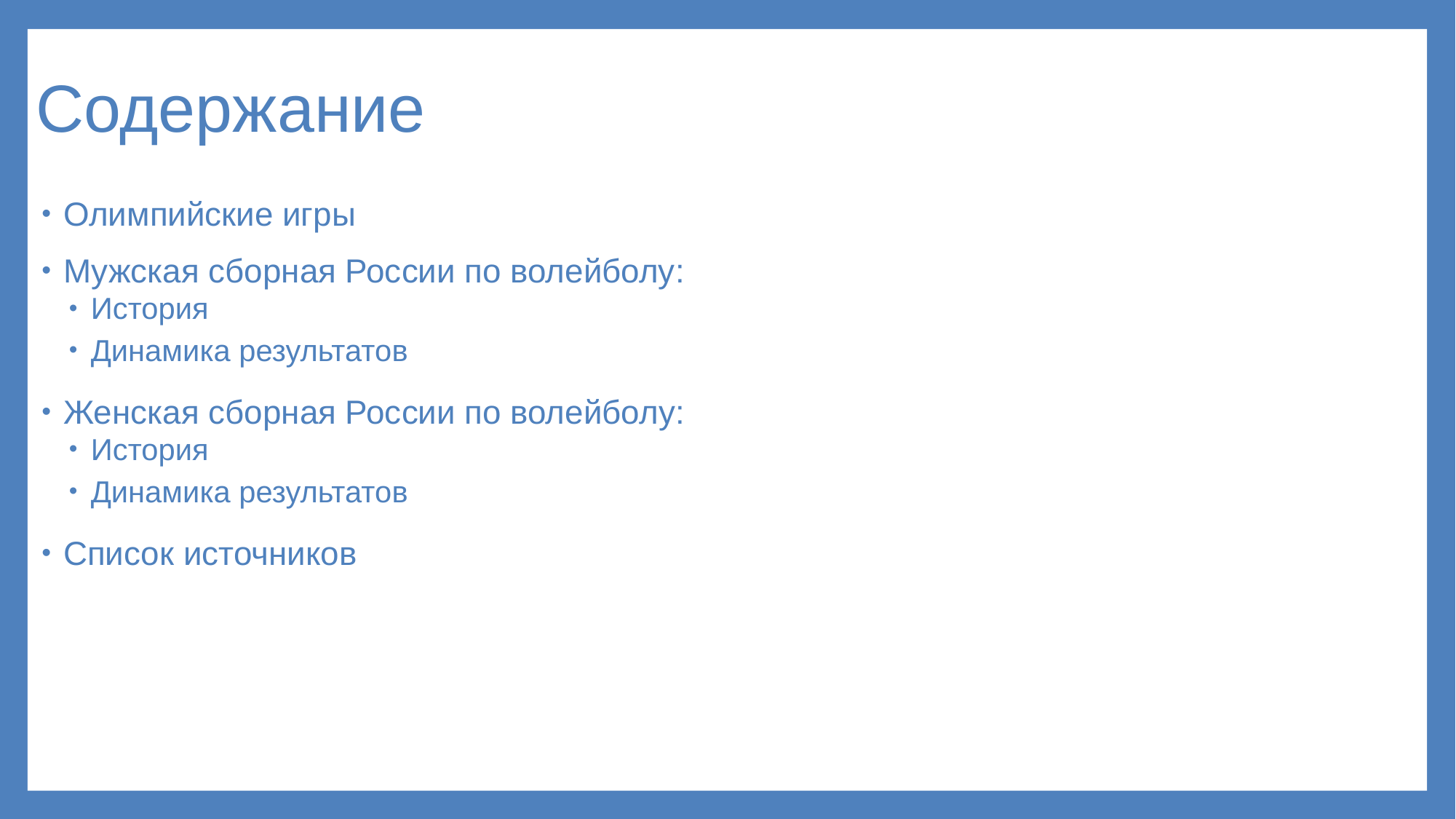

# Содержание
Олимпийские игры
Мужская сборная России по волейболу:
История
Динамика результатов
Женская сборная России по волейболу:
История
Динамика результатов
Список источников